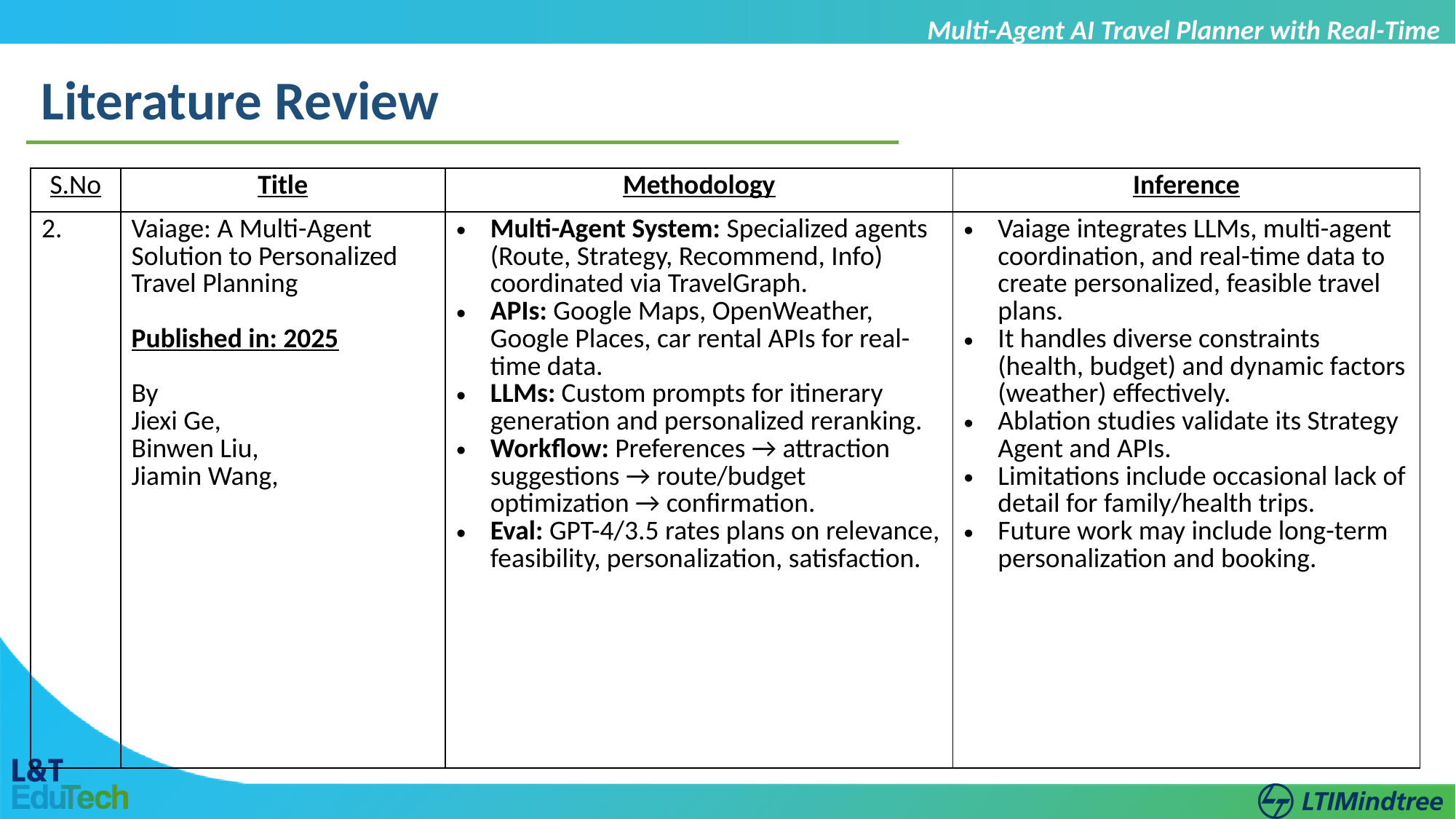

Multi-Agent AI Travel Planner with Real-Time Guidance

Literature Review
| S.No | Title | Methodology | Inference |
| --- | --- | --- | --- |
| 2. | Vaiage: A Multi-Agent Solution to Personalized Travel Planning Published in: 2025 By Jiexi Ge, Binwen Liu, Jiamin Wang, | Multi-Agent System: Specialized agents (Route, Strategy, Recommend, Info) coordinated via TravelGraph. APIs: Google Maps, OpenWeather, Google Places, car rental APIs for real-time data. LLMs: Custom prompts for itinerary generation and personalized reranking. Workflow: Preferences → attraction suggestions → route/budget optimization → confirmation. Eval: GPT-4/3.5 rates plans on relevance, feasibility, personalization, satisfaction. | Vaiage integrates LLMs, multi-agent coordination, and real-time data to create personalized, feasible travel plans. It handles diverse constraints (health, budget) and dynamic factors (weather) effectively. Ablation studies validate its Strategy Agent and APIs. Limitations include occasional lack of detail for family/health trips. Future work may include long-term personalization and booking. |